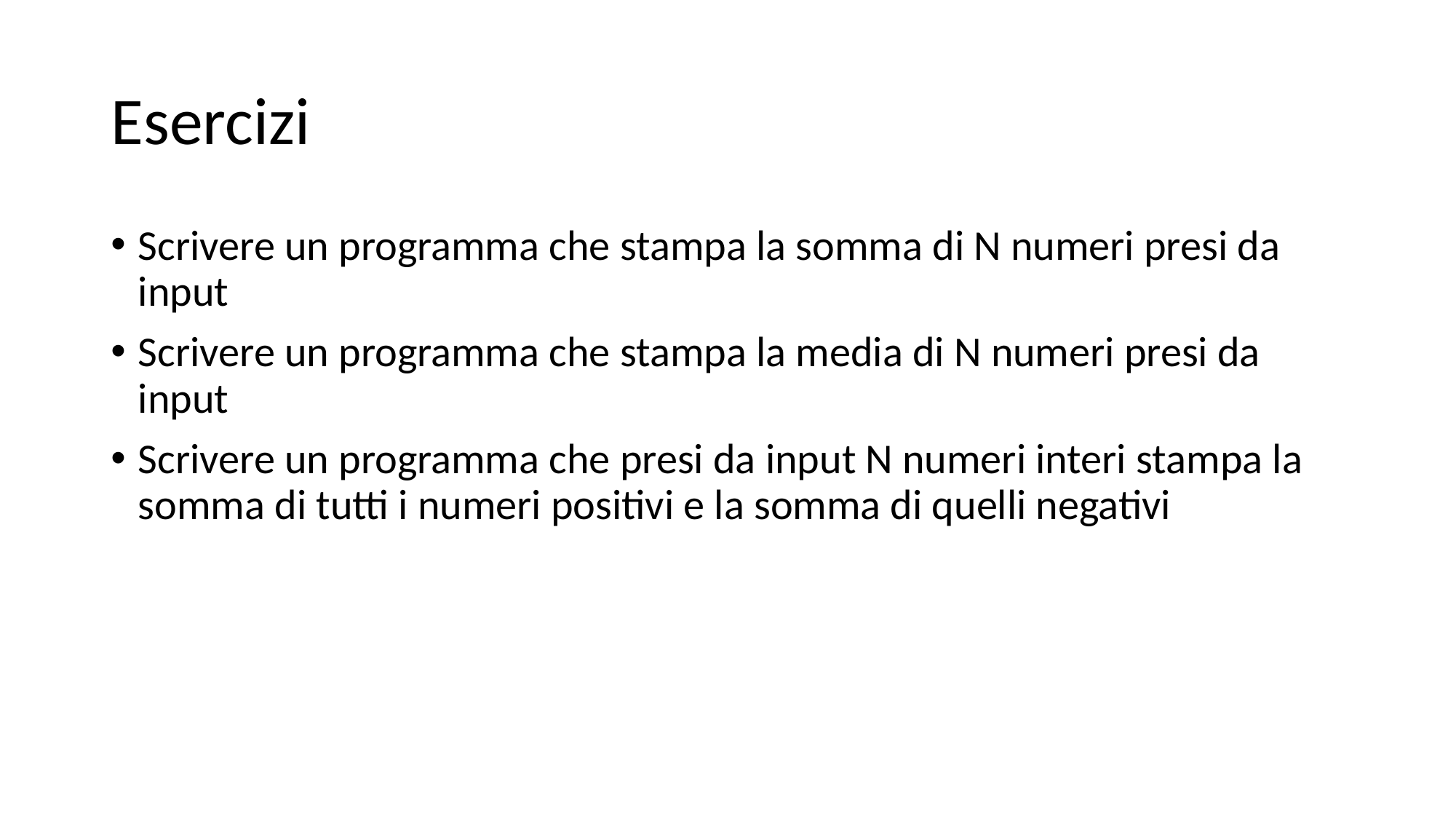

# Esercizi
Scrivere un programma che stampa la somma di N numeri presi da input
Scrivere un programma che stampa la media di N numeri presi da input
Scrivere un programma che presi da input N numeri interi stampa la somma di tutti i numeri positivi e la somma di quelli negativi